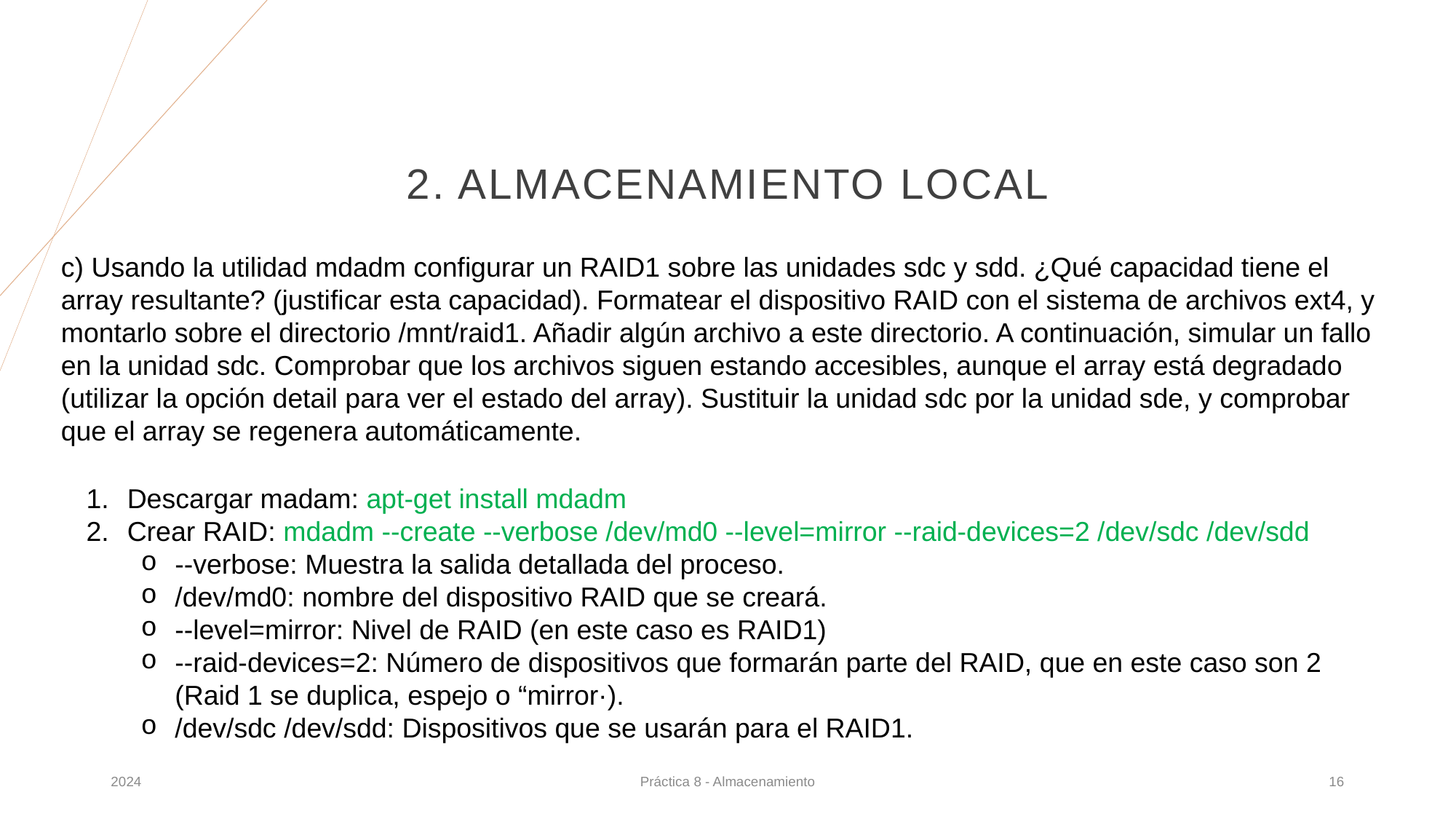

# 2. Almacenamiento local
c) Usando la utilidad mdadm configurar un RAID1 sobre las unidades sdc y sdd. ¿Qué capacidad tiene el array resultante? (justificar esta capacidad). Formatear el dispositivo RAID con el sistema de archivos ext4, y montarlo sobre el directorio /mnt/raid1. Añadir algún archivo a este directorio. A continuación, simular un fallo en la unidad sdc. Comprobar que los archivos siguen estando accesibles, aunque el array está degradado (utilizar la opción detail para ver el estado del array). Sustituir la unidad sdc por la unidad sde, y comprobar que el array se regenera automáticamente.

Descargar madam: apt-get install mdadm
Crear RAID: mdadm --create --verbose /dev/md0 --level=mirror --raid-devices=2 /dev/sdc /dev/sdd
--verbose: Muestra la salida detallada del proceso.
/dev/md0: nombre del dispositivo RAID que se creará.
--level=mirror: Nivel de RAID (en este caso es RAID1)
--raid-devices=2: Número de dispositivos que formarán parte del RAID, que en este caso son 2 (Raid 1 se duplica, espejo o “mirror·).
/dev/sdc /dev/sdd: Dispositivos que se usarán para el RAID1.
2024
Práctica 8 - Almacenamiento
16